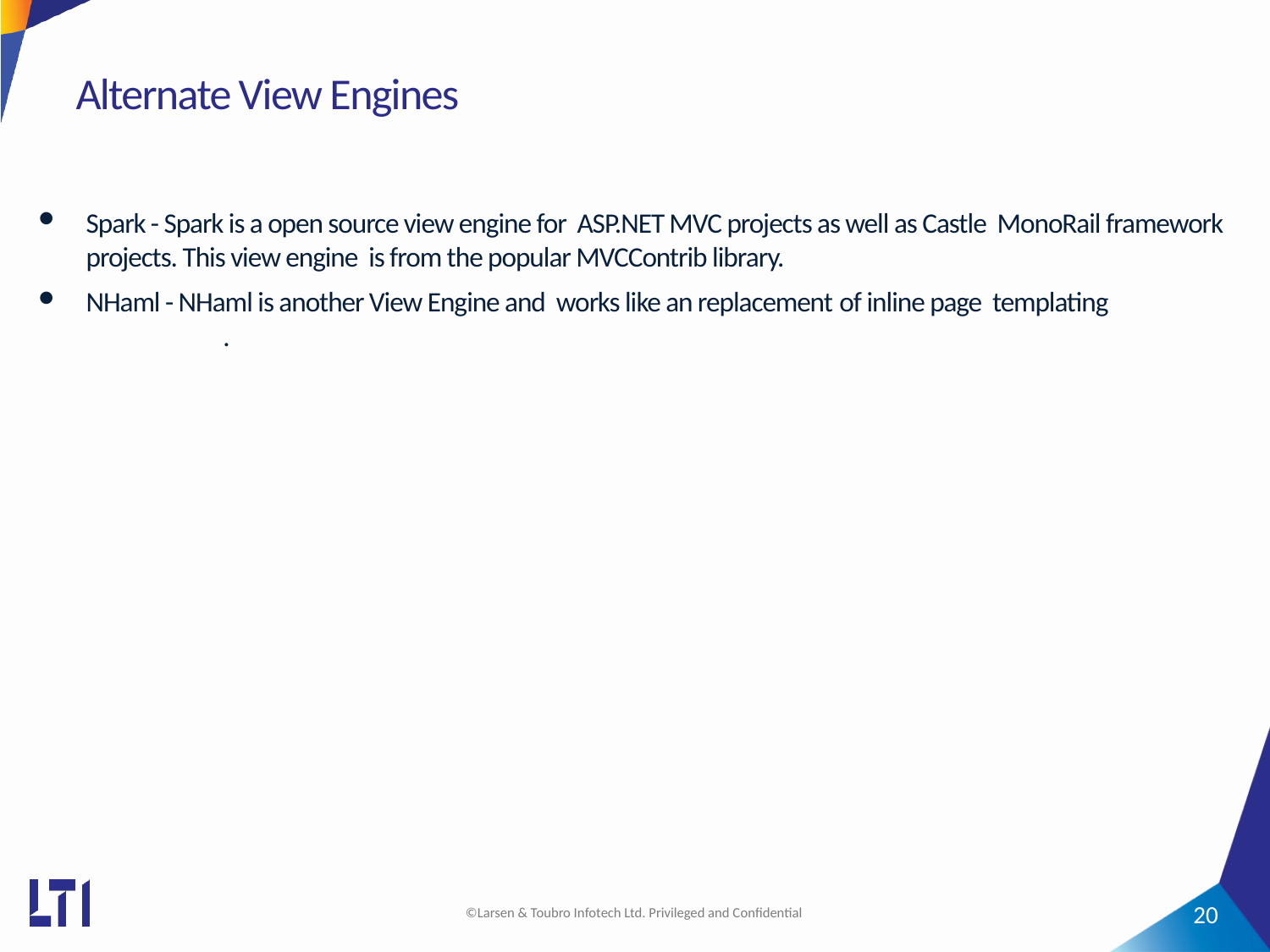

# Alternate View Engines
Spark - Spark is a open source view engine for  ASP.NET MVC projects as well as Castle  MonoRail framework projects. This view engine  is from the popular MVCContrib library.
NHaml - NHaml is another View Engine and  works like an replacement of inline page  templating	.